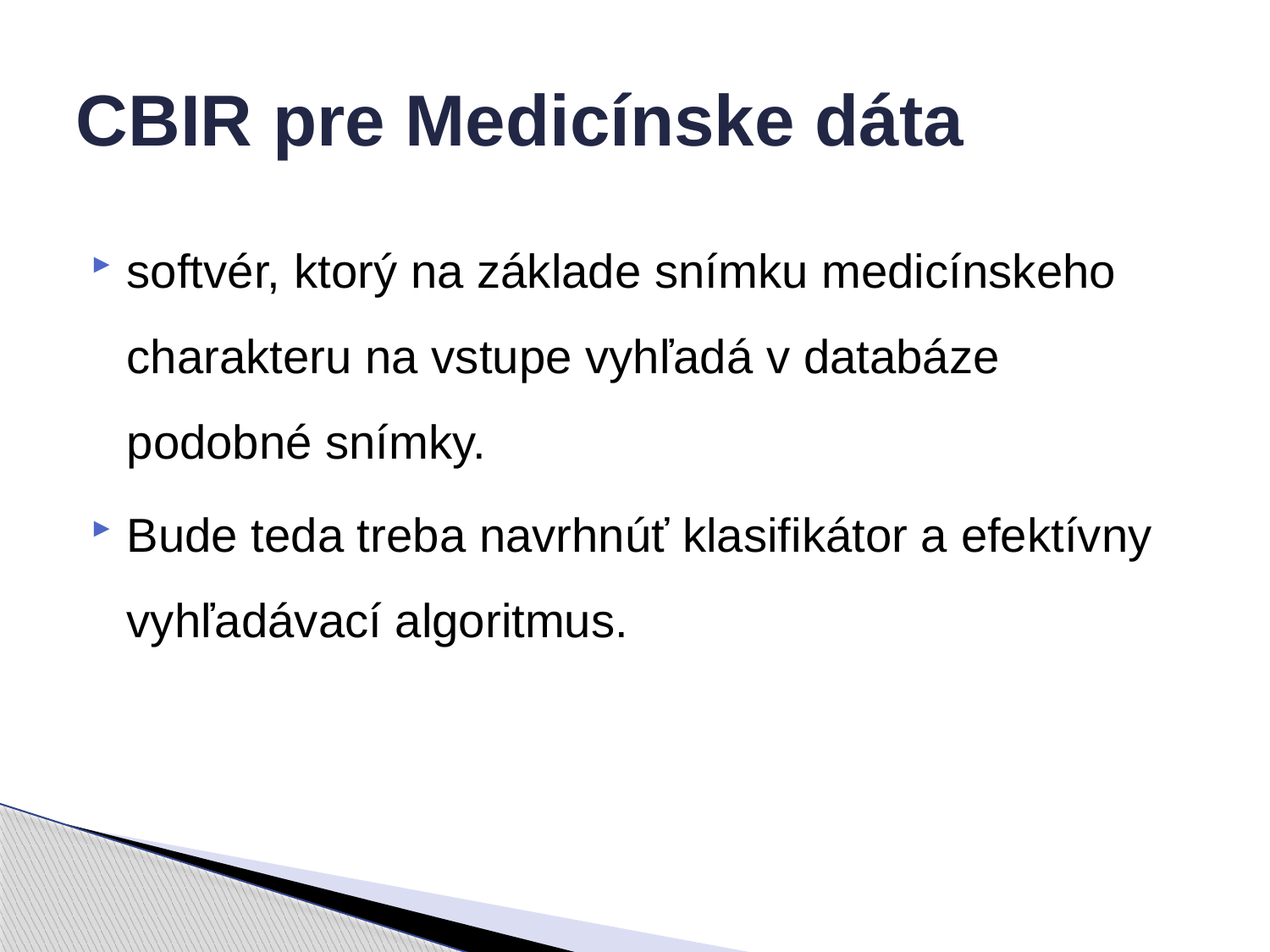

# CBIR pre Medicínske dáta
softvér, ktorý na základe snímku medicínskeho charakteru na vstupe vyhľadá v databáze podobné snímky.
Bude teda treba navrhnúť klasifikátor a efektívny vyhľadávací algoritmus.